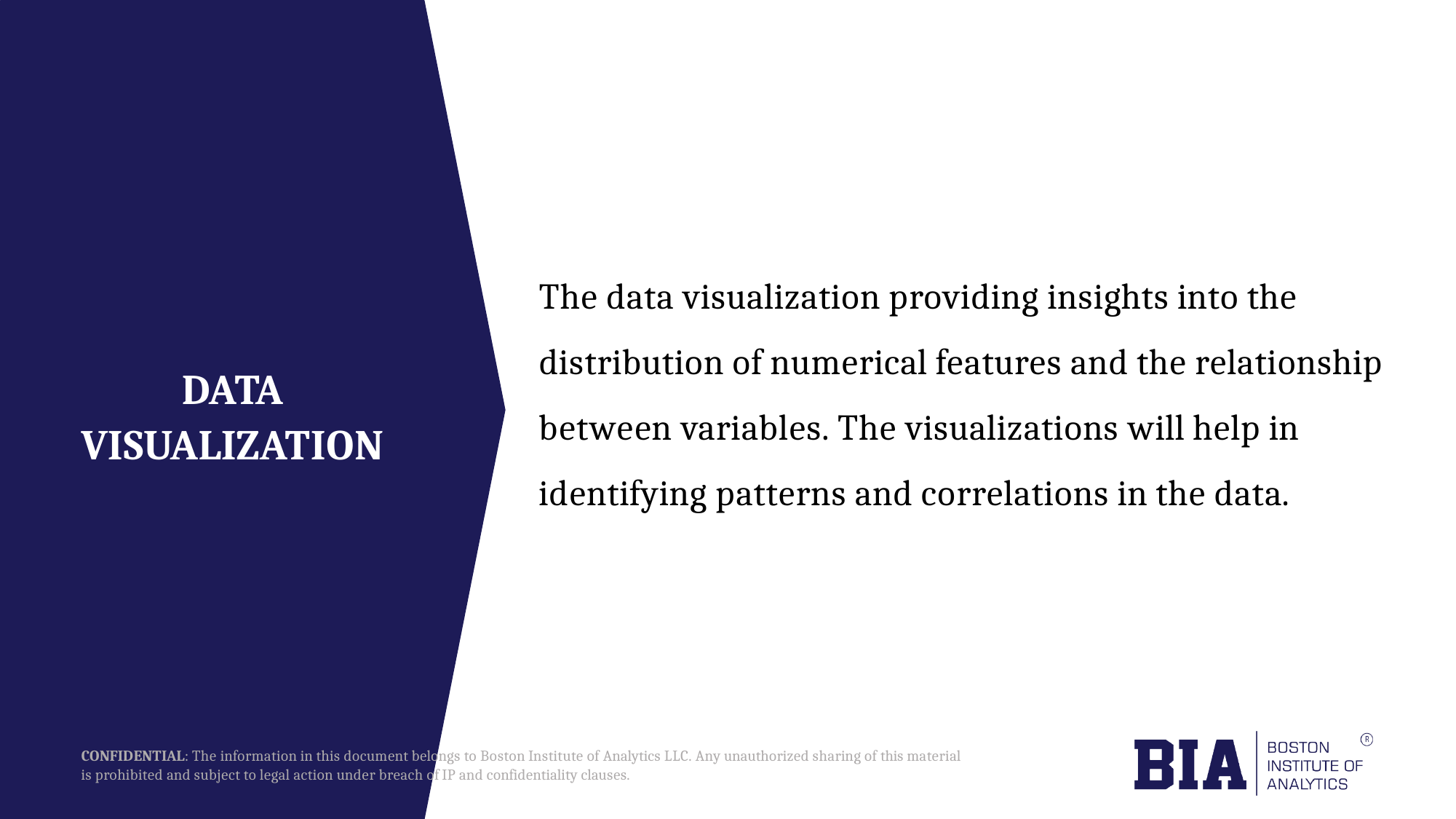

The data visualization providing insights into the distribution of numerical features and the relationship between variables. The visualizations will help in identifying patterns and correlations in the data.

# DATA VISUALIZATION
CONFIDENTIAL: The information in this document belongs to Boston Institute of Analytics LLC. Any unauthorized sharing of this material is prohibited and subject to legal action under breach of IP and confidentiality clauses.